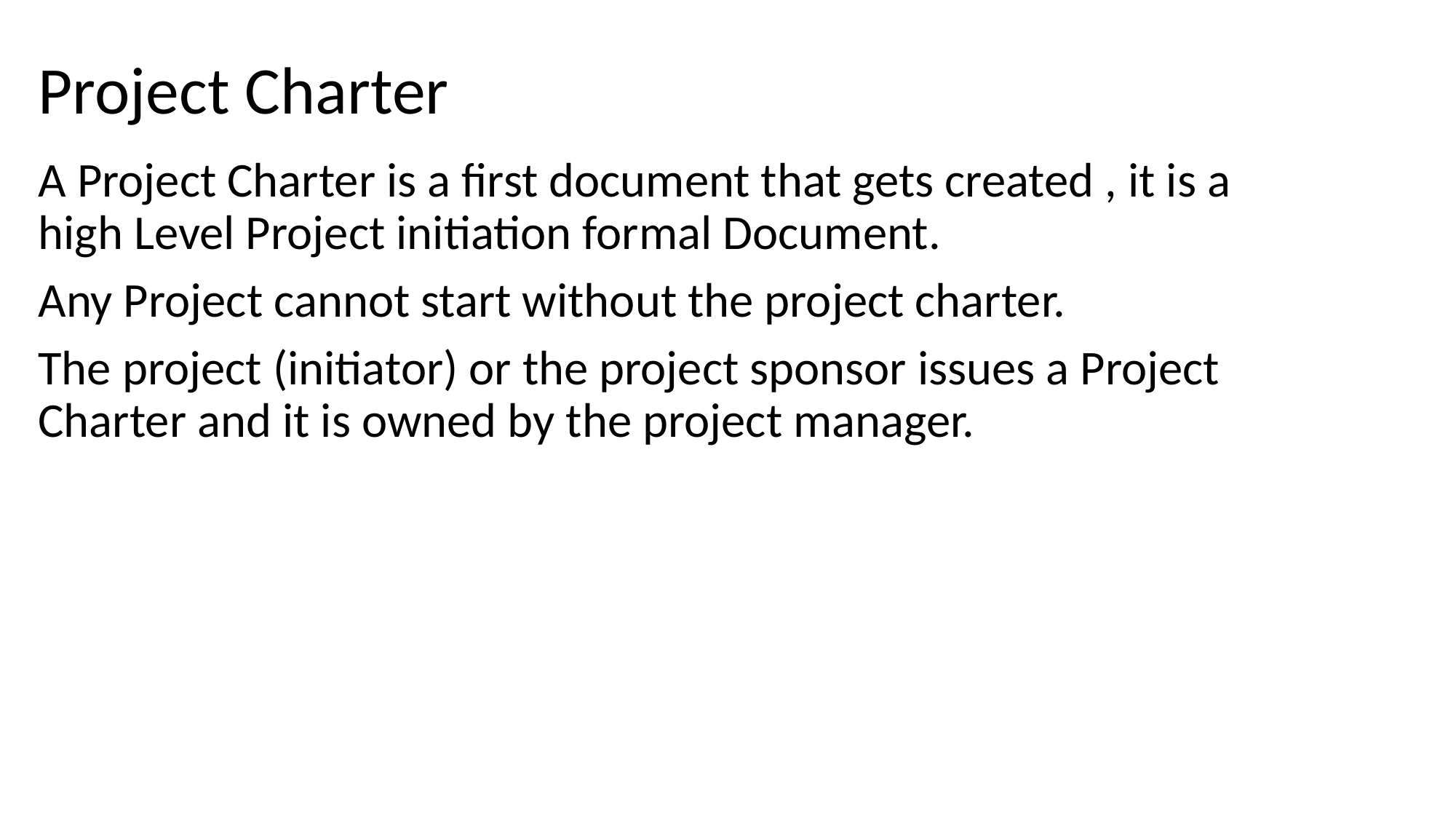

# Project Charter
A Project Charter is a first document that gets created , it is a high Level Project initiation formal Document.
Any Project cannot start without the project charter.
The project (initiator) or the project sponsor issues a Project Charter and it is owned by the project manager.